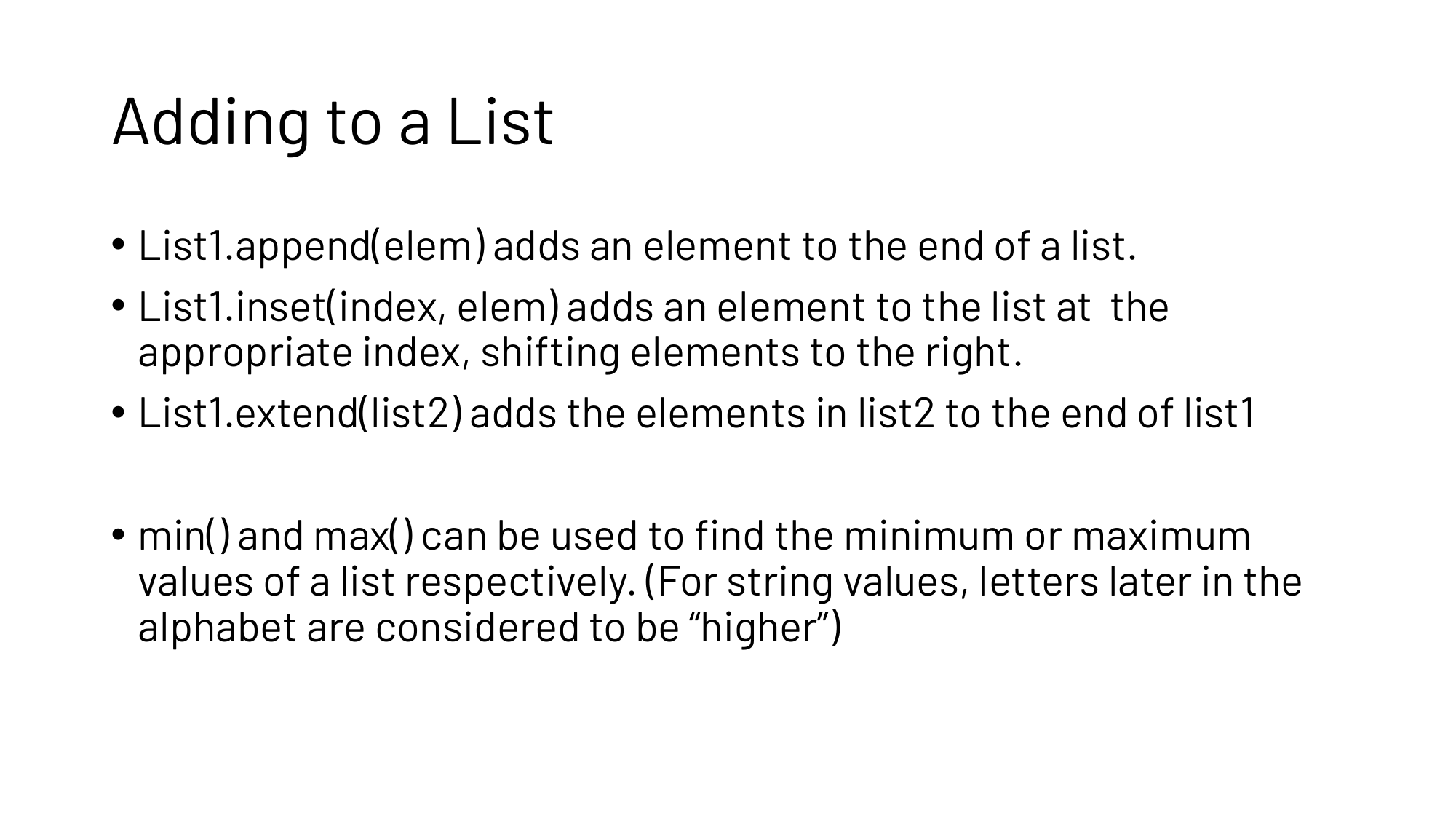

# Adding to a List
List1.append(elem) adds an element to the end of a list.
List1.inset(index, elem) adds an element to the list at  the appropriate index, shifting elements to the right.
List1.extend(list2) adds the elements in list2 to the end of list1

min() and max() can be used to find the minimum or maximum values of a list respectively. (For string values, letters later in the alphabet are considered to be “higher”)